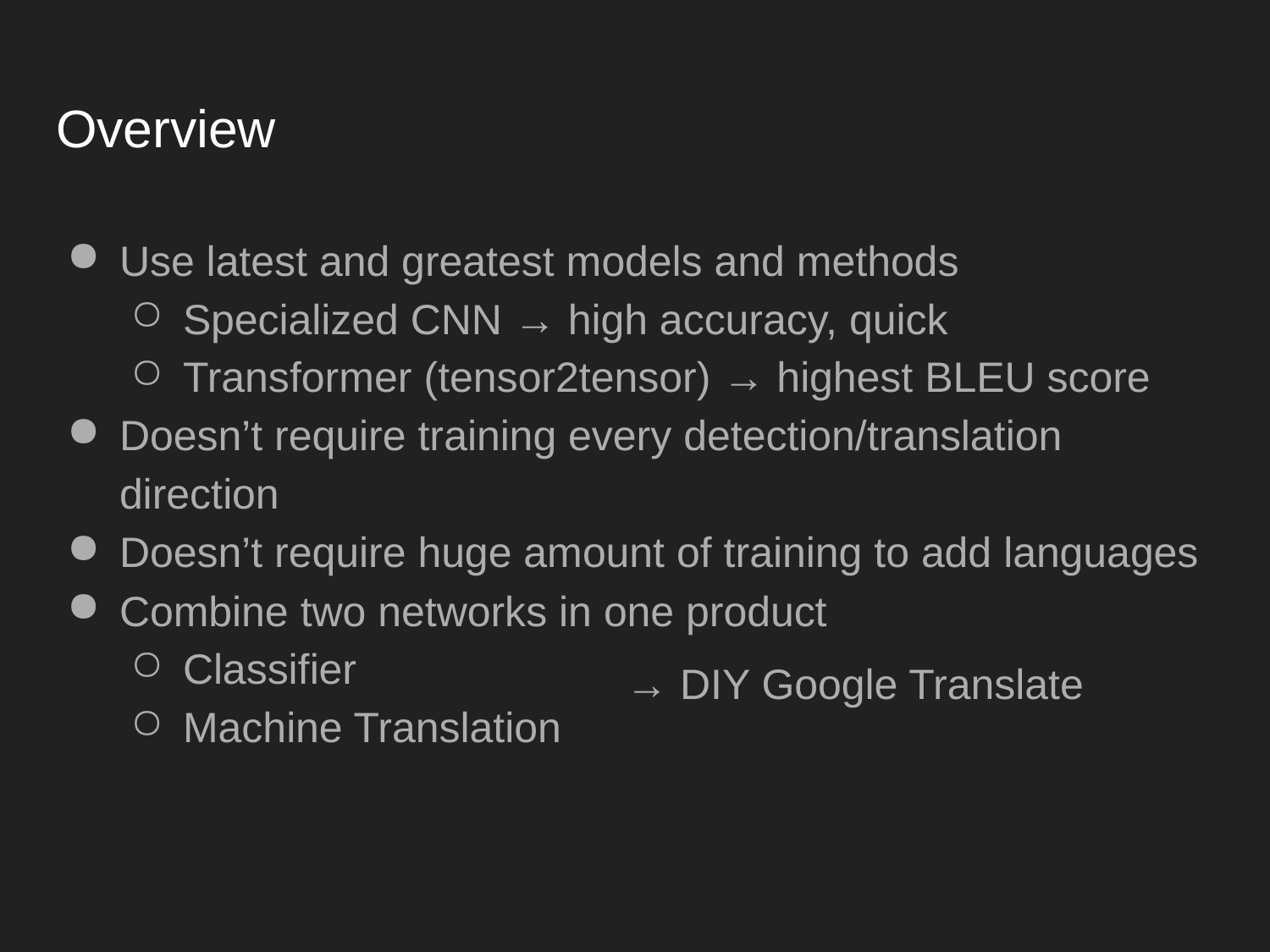

# Overview
Use latest and greatest models and methods
Specialized CNN → high accuracy, quick
Transformer (tensor2tensor) → highest BLEU score
Doesn’t require training every detection/translation direction
Doesn’t require huge amount of training to add languages
Combine two networks in one product
Classifier
Machine Translation
→ DIY Google Translate